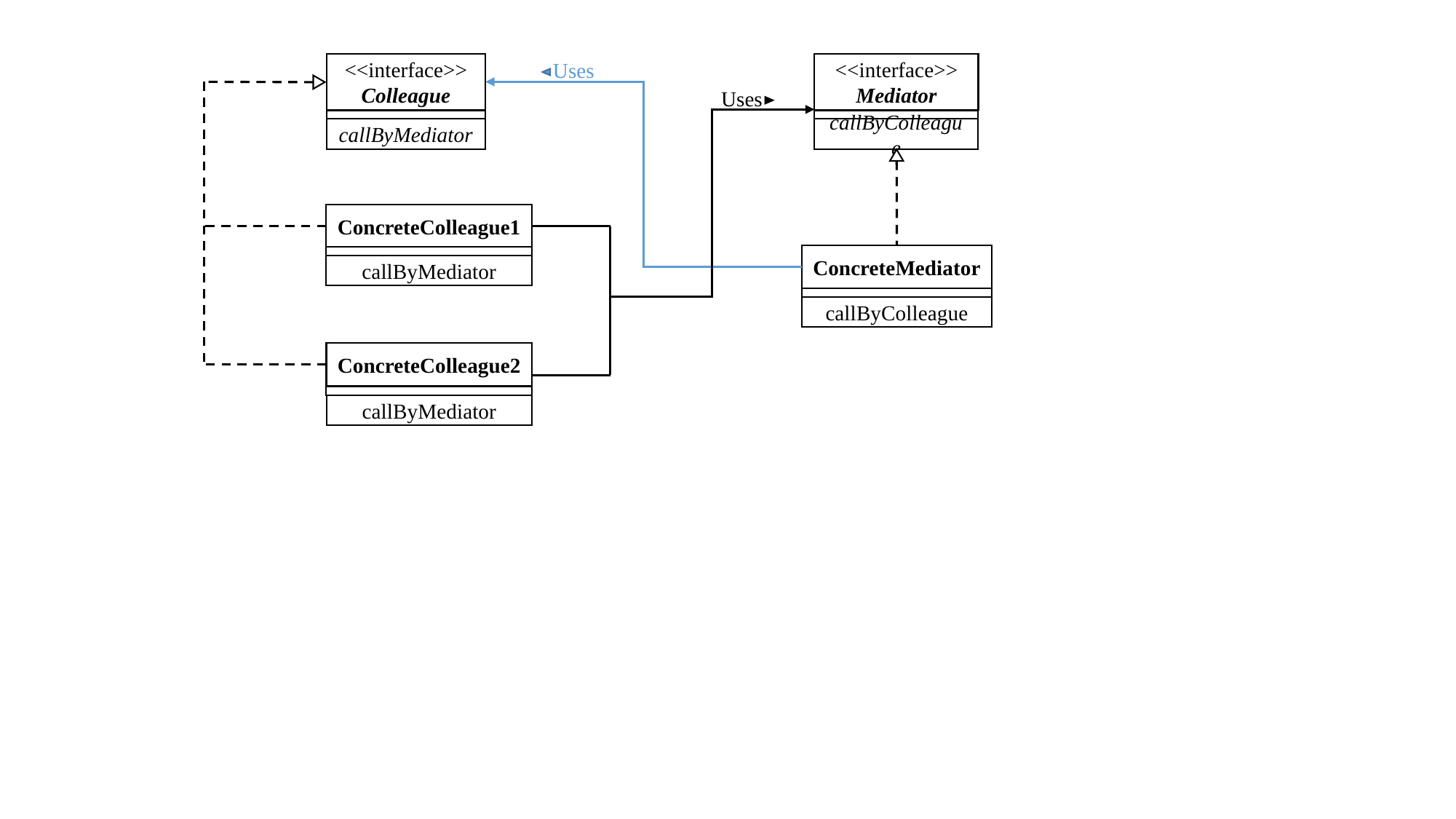

Uses
<<interface>>
Colleague

callByMediator
ConcreteColleague1

callByMediator
ConcreteColleague2

callByMediator
<<interface>>
Mediator

callByColleague

ConcreteMediator

callByColleague

Uses